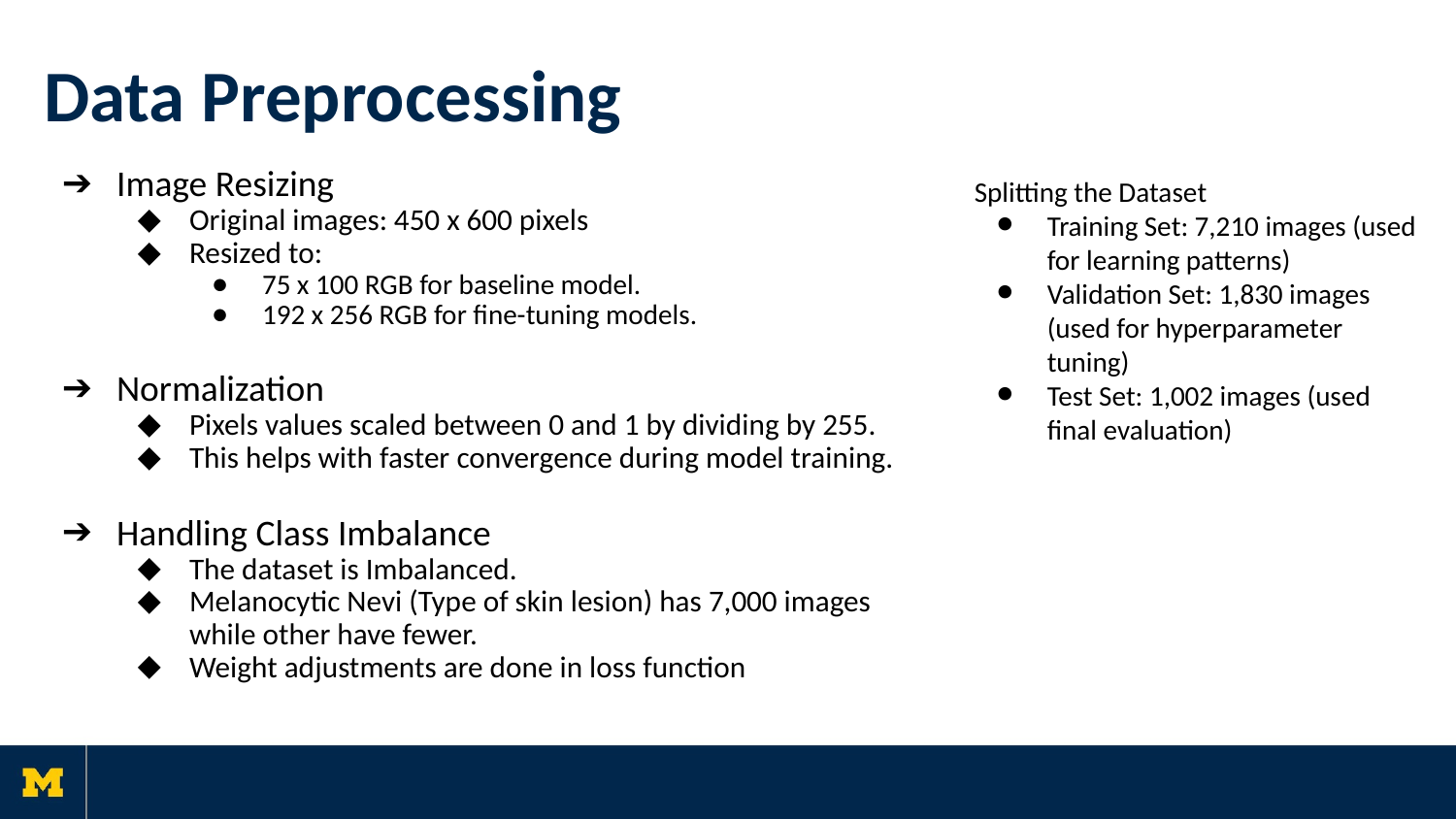

# Data Preprocessing
Image Resizing
Original images: 450 x 600 pixels
Resized to:
75 x 100 RGB for baseline model.
192 x 256 RGB for fine-tuning models.

Normalization
Pixels values scaled between 0 and 1 by dividing by 255.
This helps with faster convergence during model training.

Handling Class Imbalance
The dataset is Imbalanced.
Melanocytic Nevi (Type of skin lesion) has 7,000 images while other have fewer.
Weight adjustments are done in loss function
Splitting the Dataset
Training Set: 7,210 images (used for learning patterns)
Validation Set: 1,830 images (used for hyperparameter tuning)
Test Set: 1,002 images (used final evaluation)